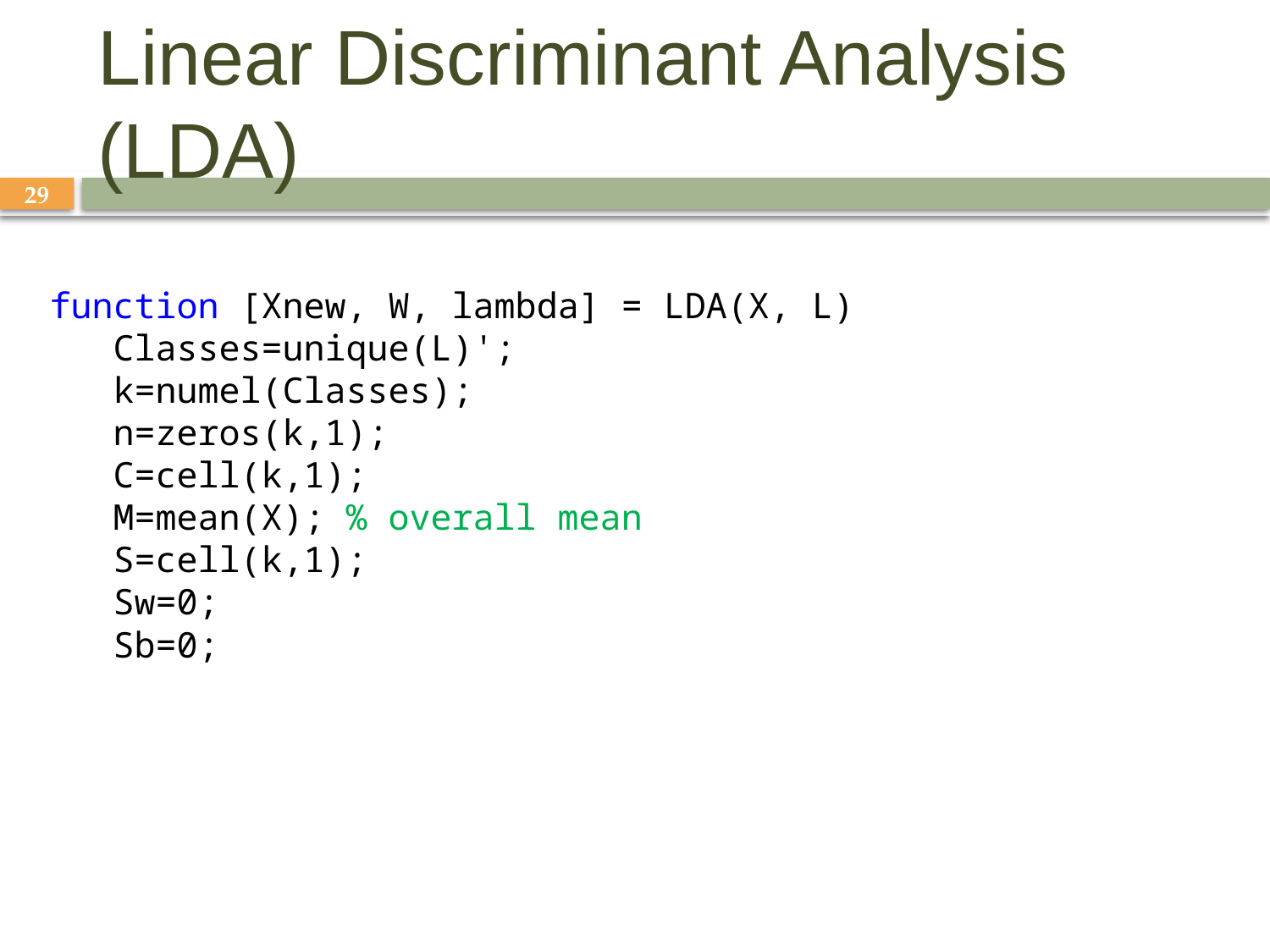

# Linear Discriminant Analysis (LDA)
29
function [Xnew, W, lambda] = LDA(X, L)
Classes=unique(L)';
k=numel(Classes);
n=zeros(k,1);
C=cell(k,1);
M=mean(X); % overall mean
S=cell(k,1);
Sw=0;
Sb=0;